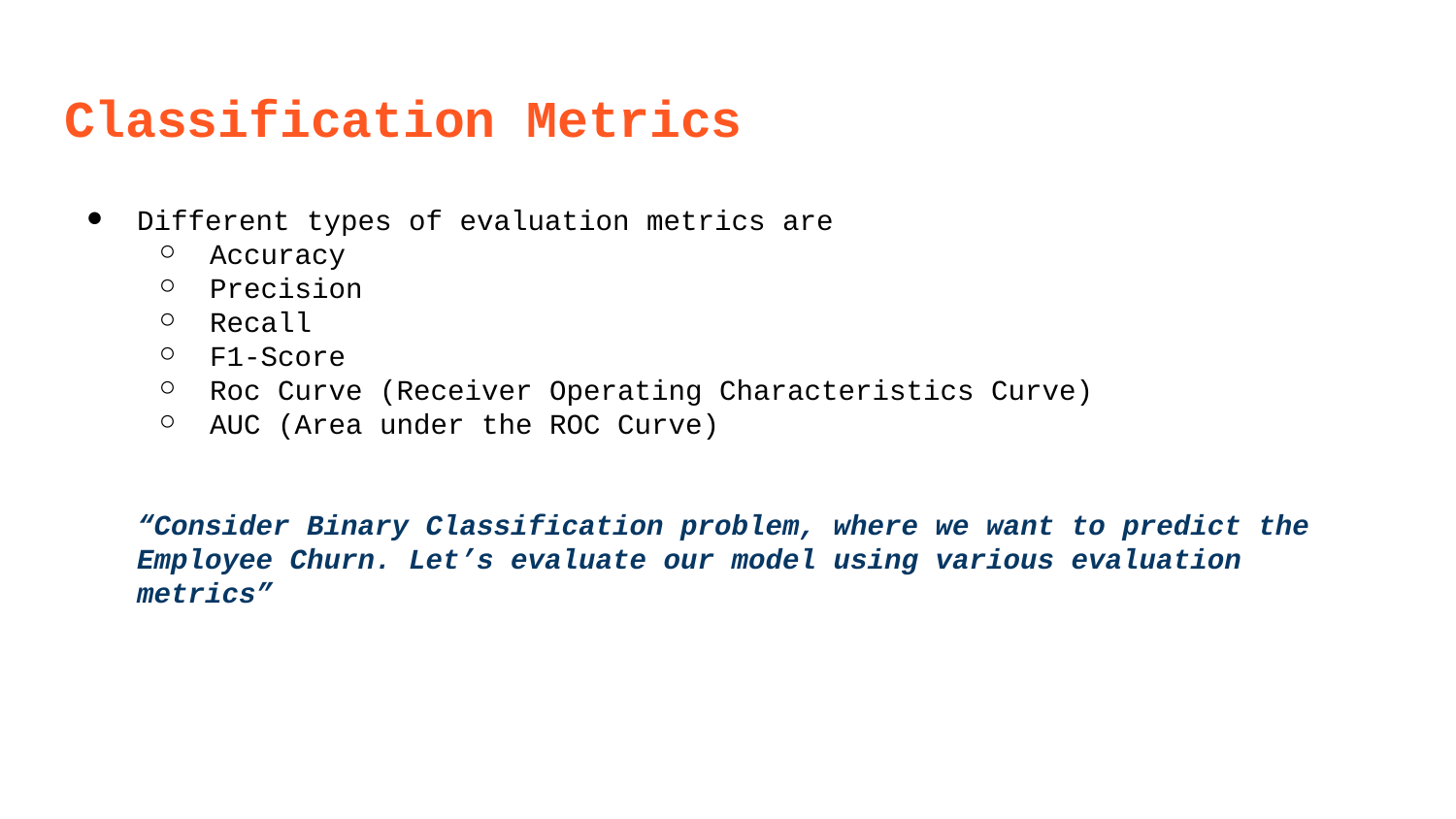

# Classification Metrics
Different types of evaluation metrics are
Accuracy
Precision
Recall
F1-Score
Roc Curve (Receiver Operating Characteristics Curve)
AUC (Area under the ROC Curve)

“Consider Binary Classification problem, where we want to predict the Employee Churn. Let’s evaluate our model using various evaluation metrics”